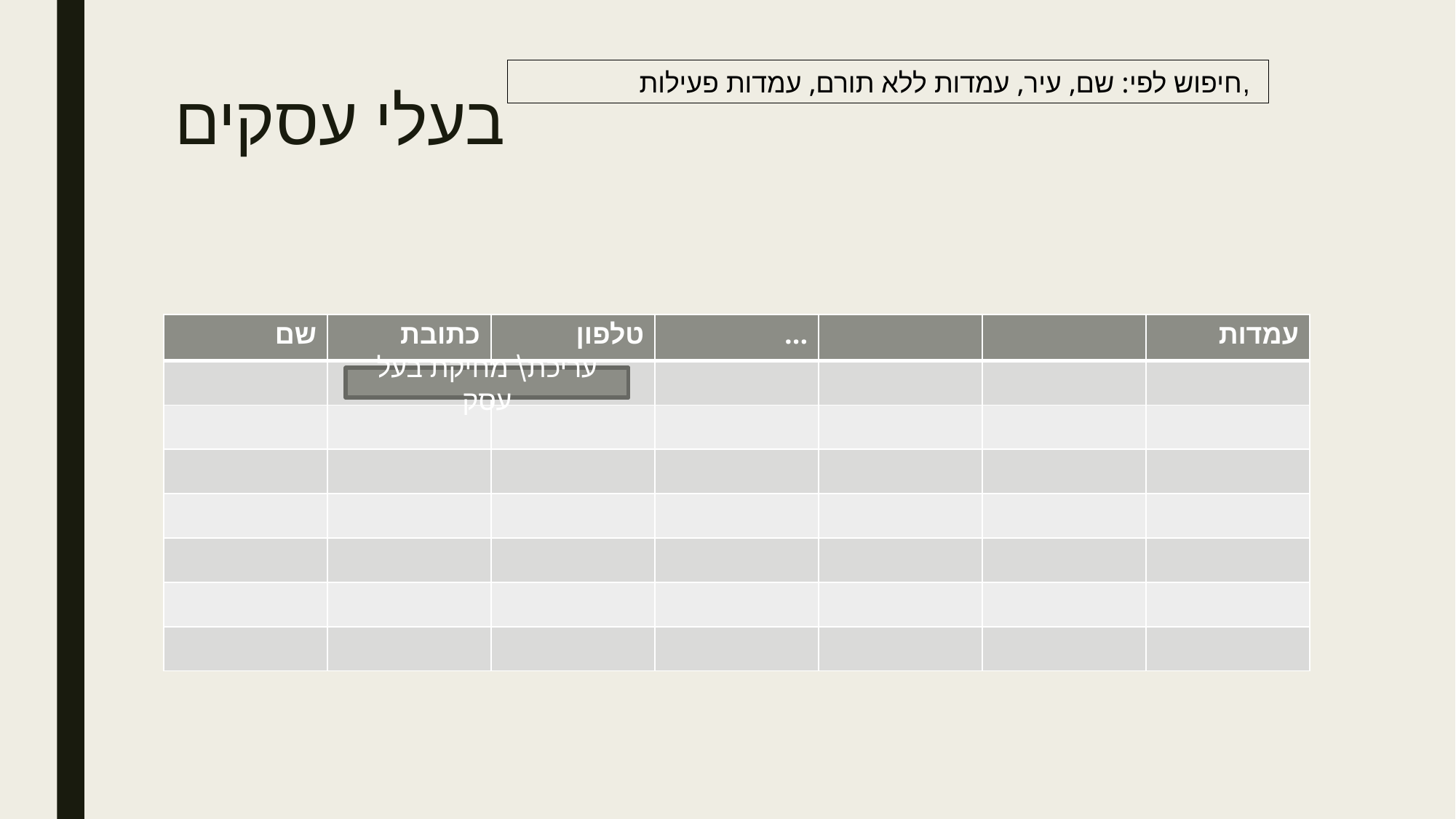

חיפוש לפי: שם, עיר, עמדות ללא תורם, עמדות פעילות,
# בעלי עסקים
| שם | כתובת | טלפון | ... |  |  | עמדות |
| --- | --- | --- | --- | --- | --- | --- |
|  |  |  |  |  |  |  |
|  |  |  |  |  |  |  |
|  |  |  |  |  |  |  |
|  |  |  |  |  |  |  |
|  |  |  |  |  |  |  |
|  |  |  |  |  |  |  |
|  |  |  |  |  |  |  |
עריכת\ מחיקת בעל עסק